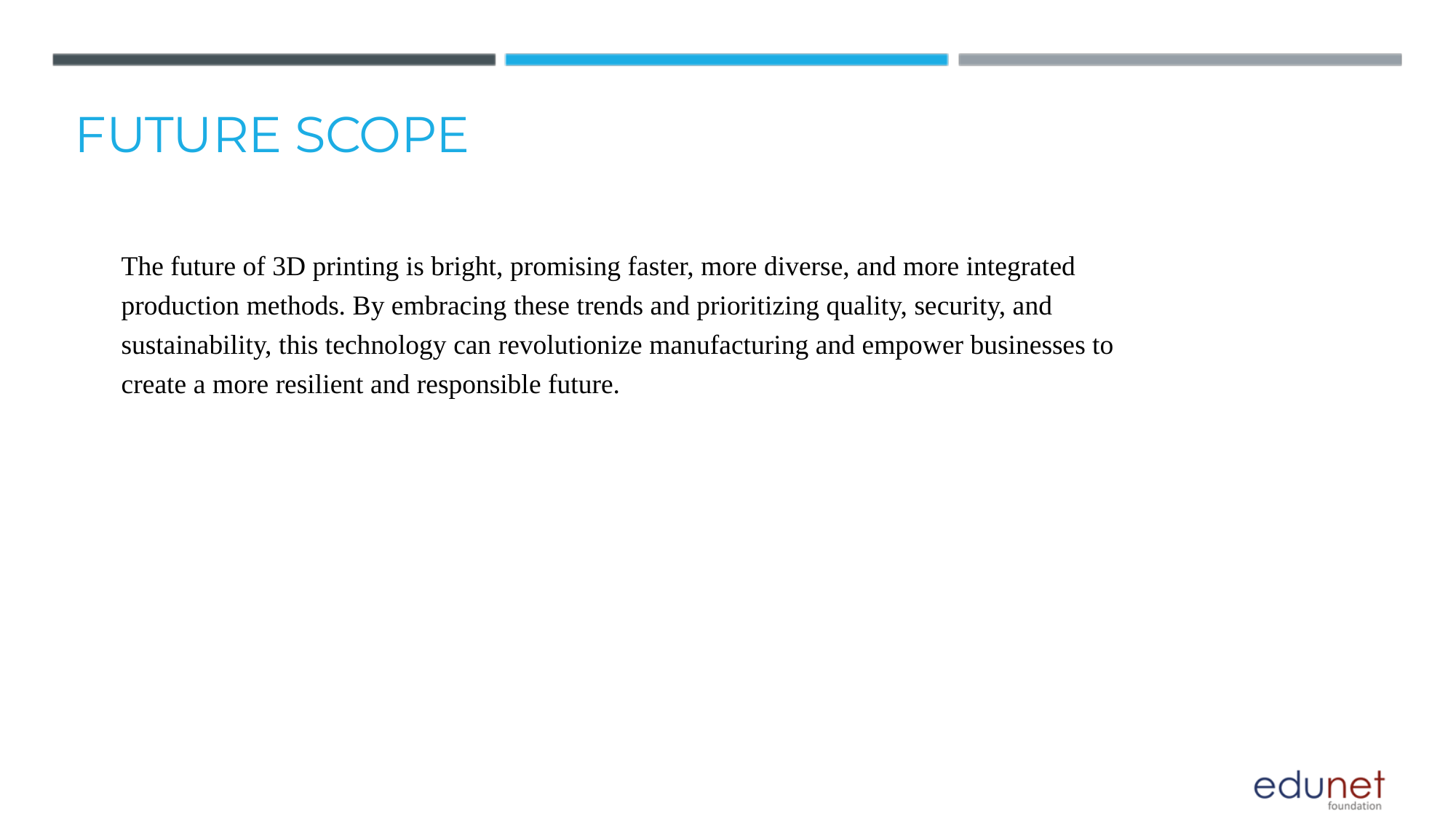

FUTURE SCOPE
The future of 3D printing is bright, promising faster, more diverse, and more integrated production methods. By embracing these trends and prioritizing quality, security, and sustainability, this technology can revolutionize manufacturing and empower businesses to create a more resilient and responsible future.